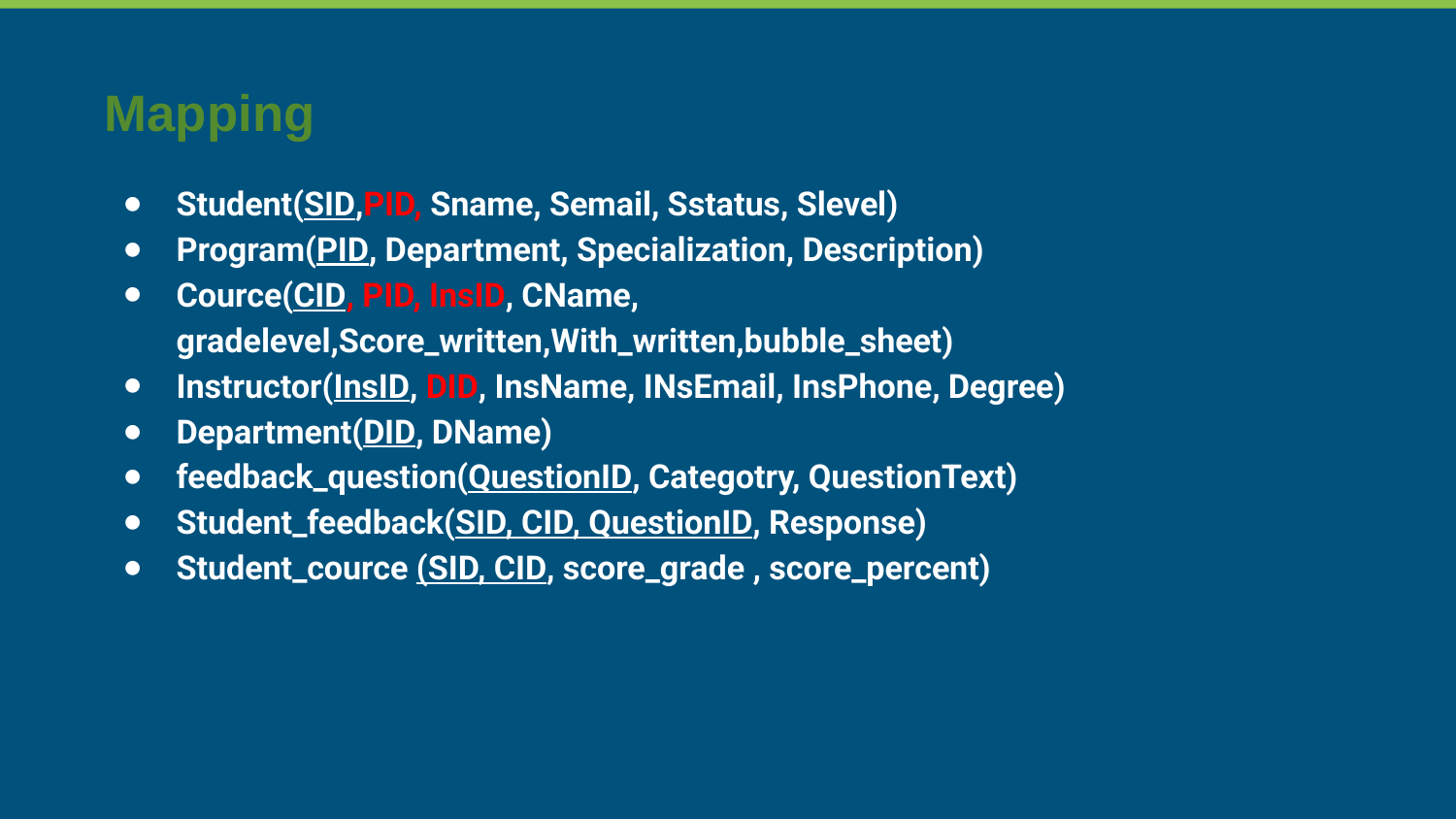

# Mapping
Student(SID,PID, Sname, Semail, Sstatus, Slevel)
Program(PID, Department, Specialization, Description)
Cource(CID, PID, InsID, CName, gradelevel,Score_written,With_written,bubble_sheet)
Instructor(InsID, DID, InsName, INsEmail, InsPhone, Degree)
Department(DID, DName)
feedback_question(QuestionID, Categotry, QuestionText)
Student_feedback(SID, CID, QuestionID, Response)
Student_cource (SID, CID, score_grade , score_percent)